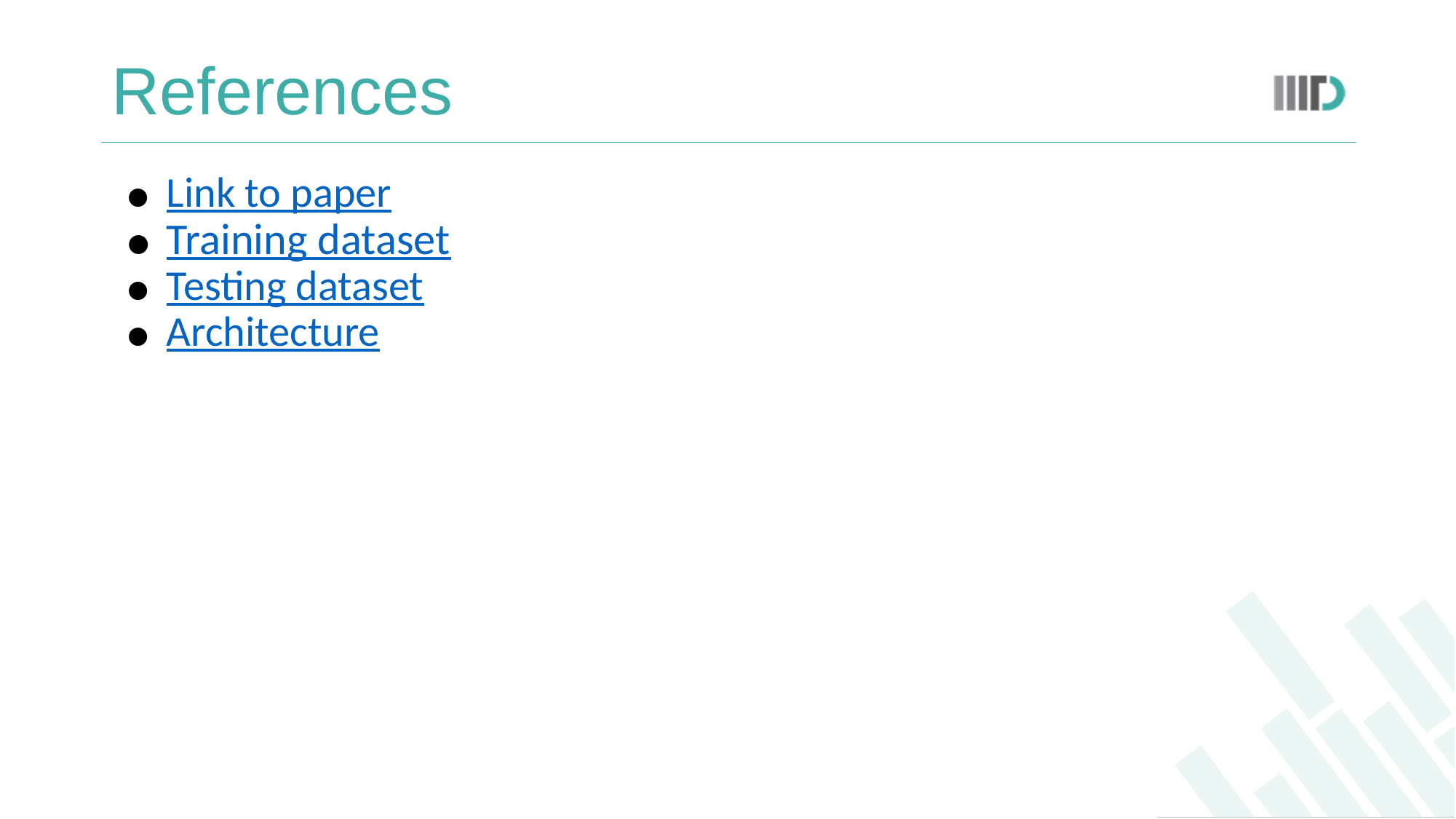

# References
Link to paper
Training dataset
Testing dataset
Architecture